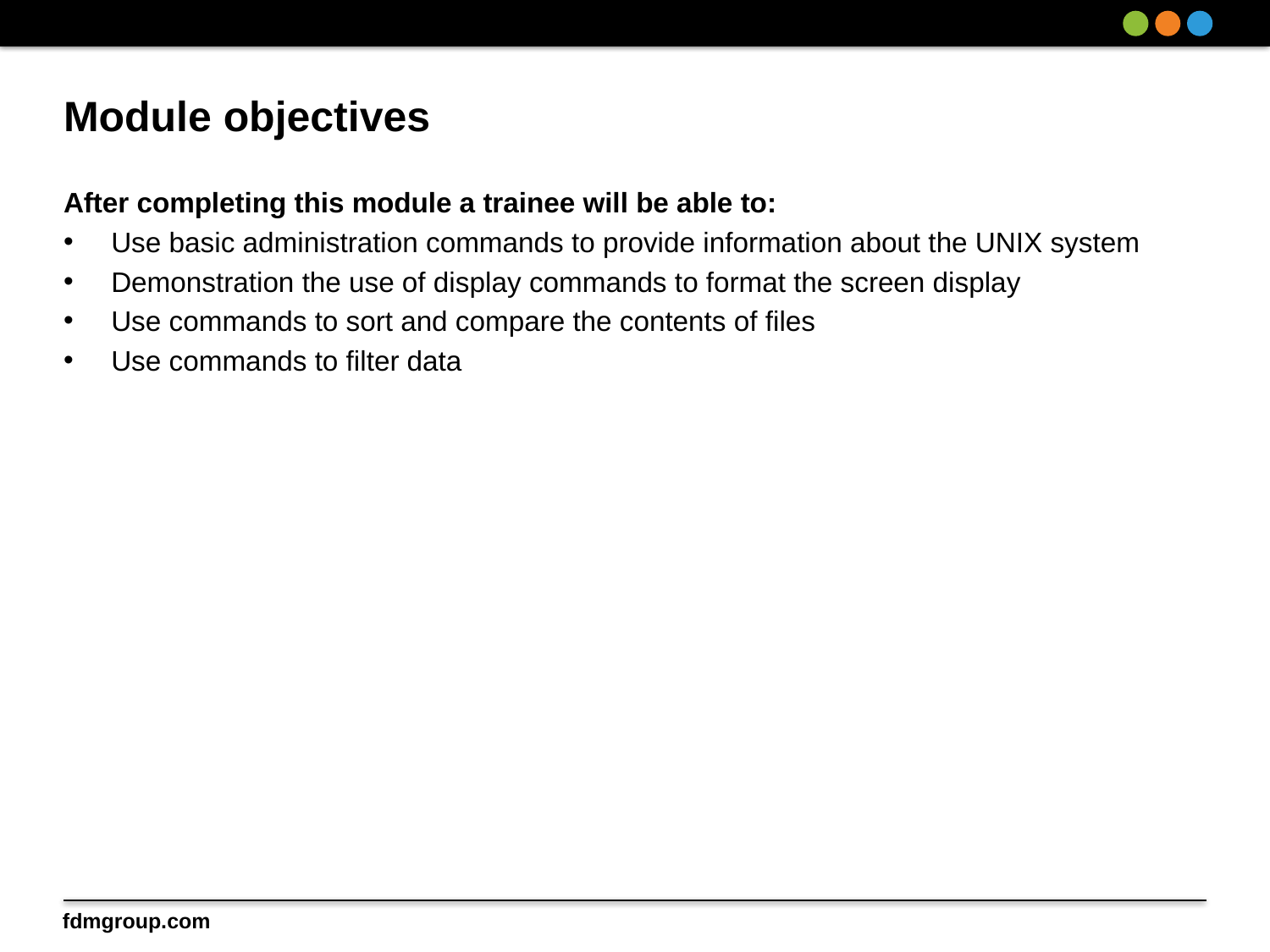

# Module objectives
After completing this module a trainee will be able to:
Use basic administration commands to provide information about the UNIX system
Demonstration the use of display commands to format the screen display
Use commands to sort and compare the contents of files
Use commands to filter data